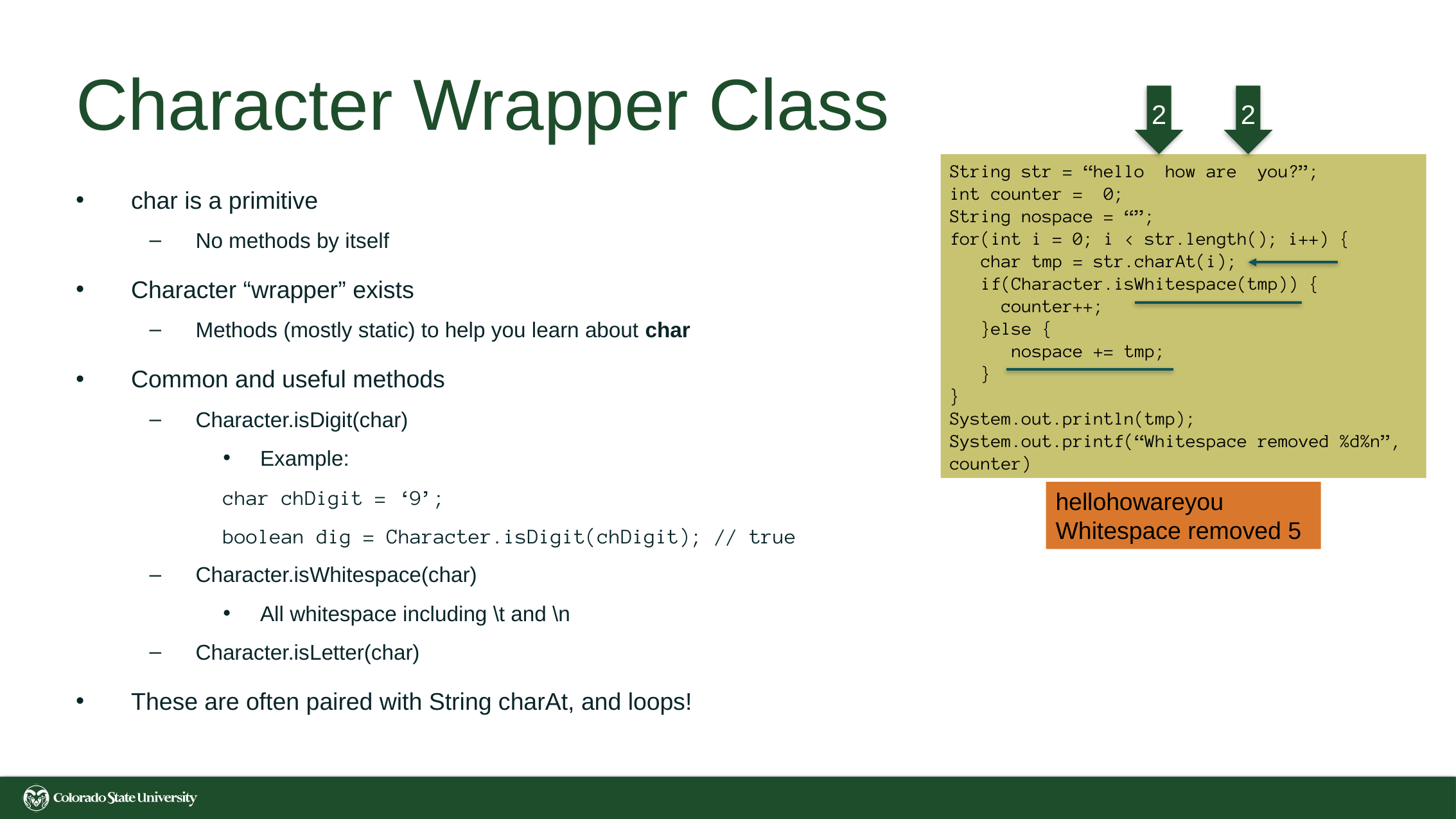

# Character Wrapper Class
2
2
String str = “hello  how are  you?”;
int counter =  0;
String nospace = “”;
for(int i = 0; i < str.length(); i++) {
   char tmp = str.charAt(i);
   if(Character.isWhitespace(tmp)) {
     counter++;
   }else {
      nospace += tmp;
   }
}
System.out.println(tmp);
System.out.printf(“Whitespace removed %d%n”, counter)
char is a primitive
No methods by itself
Character “wrapper” exists
Methods (mostly static) to help you learn about char
Common and useful methods
Character.isDigit(char)
Example:
char chDigit = ‘9’;
boolean dig = Character.isDigit(chDigit); // true
Character.isWhitespace(char)
All whitespace including \t and \n
Character.isLetter(char)
These are often paired with String charAt, and loops!
hellohowareyou
Whitespace removed 5